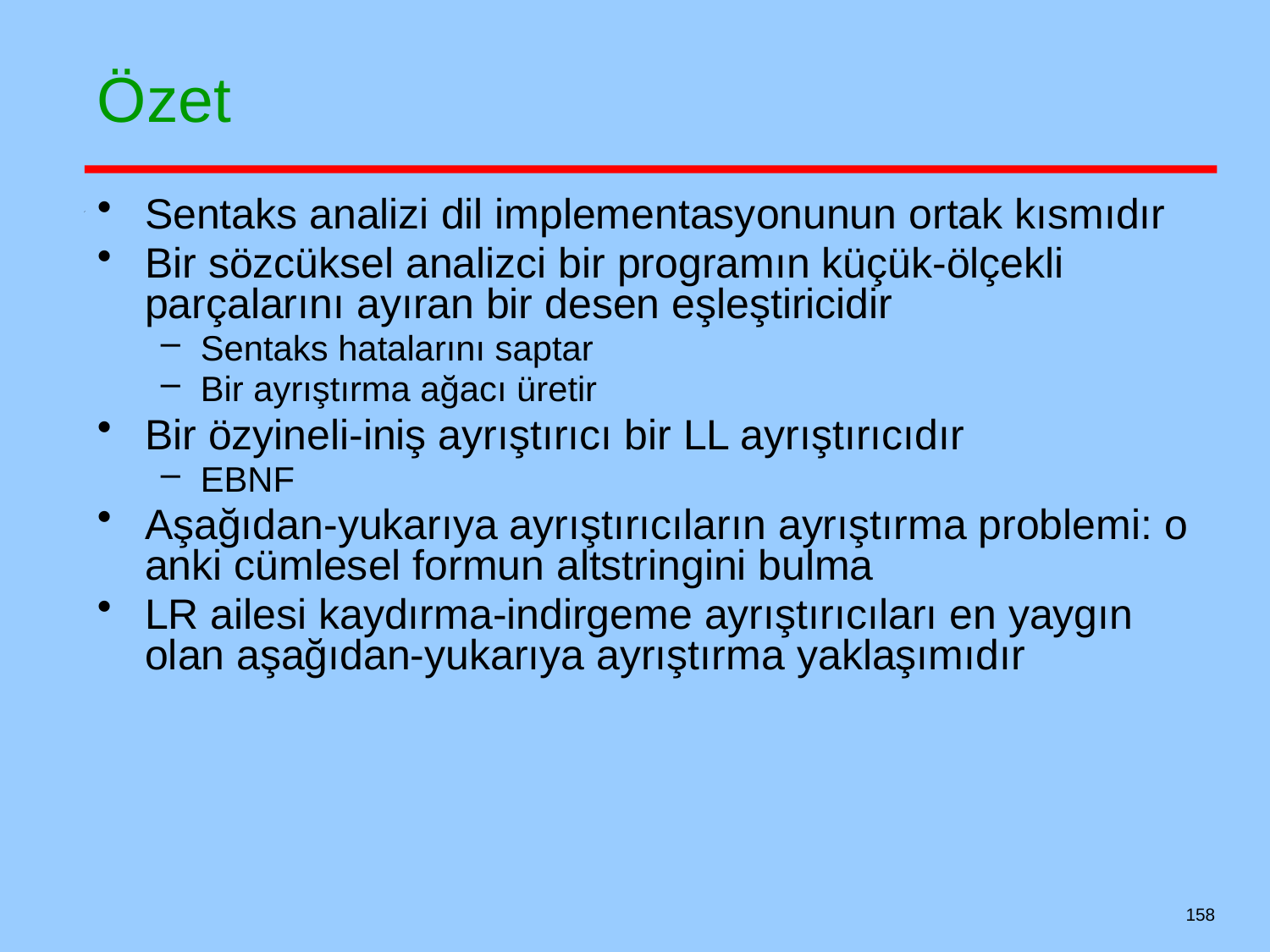

# Özet
Sentaks analizi dil implementasyonunun ortak kısmıdır
Bir sözcüksel analizci bir programın küçük-ölçekli parçalarını ayıran bir desen eşleştiricidir
Sentaks hatalarını saptar
Bir ayrıştırma ağacı üretir
Bir özyineli-iniş ayrıştırıcı bir LL ayrıştırıcıdır
EBNF
Aşağıdan-yukarıya ayrıştırıcıların ayrıştırma problemi: o anki cümlesel formun altstringini bulma
LR ailesi kaydırma-indirgeme ayrıştırıcıları en yaygın olan aşağıdan-yukarıya ayrıştırma yaklaşımıdır

158